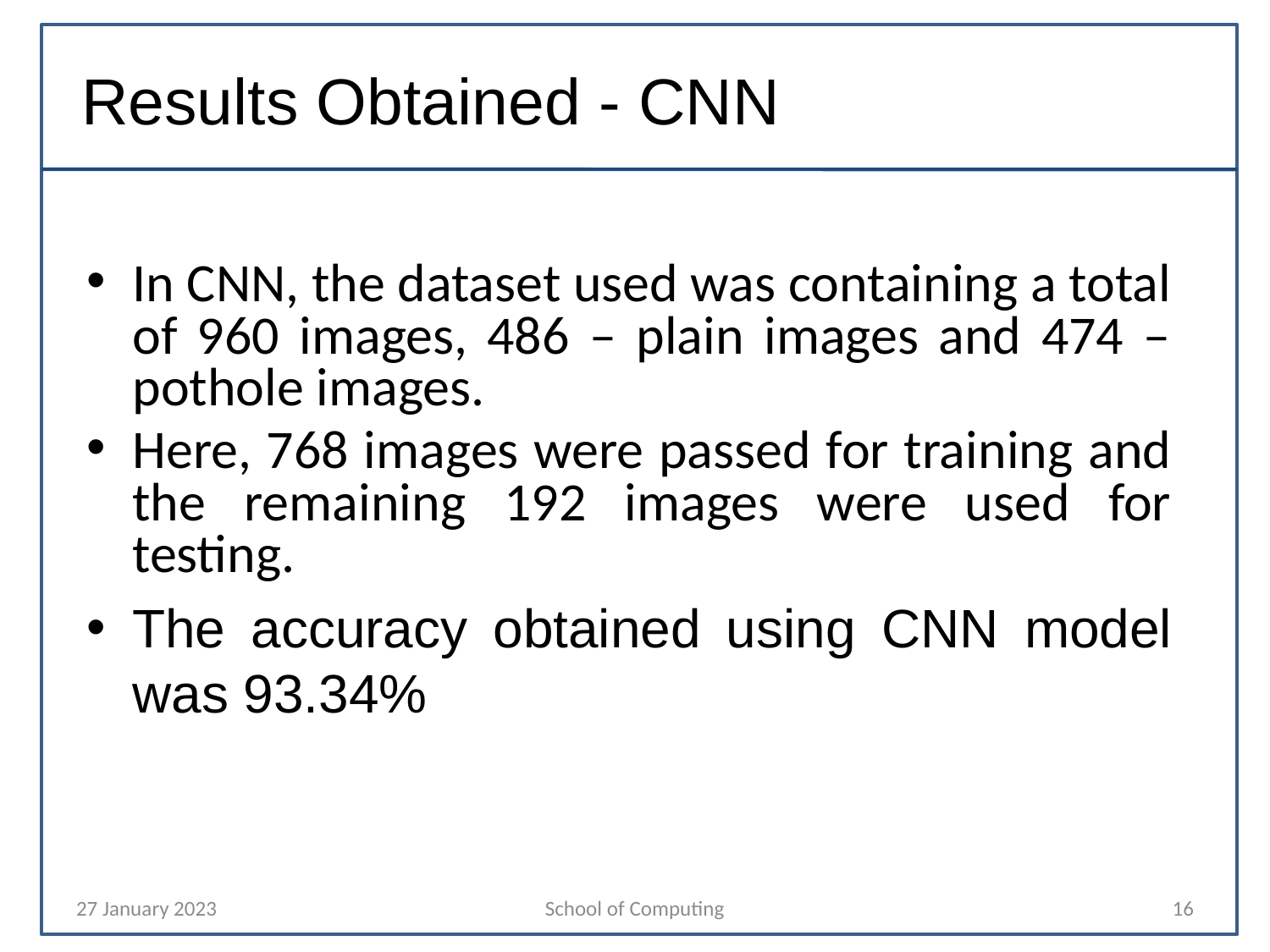

# Results Obtained - CNN
In CNN, the dataset used was containing a total of 960 images, 486 – plain images and 474 – pothole images.
Here, 768 images were passed for training and the remaining 192 images were used for testing.
The accuracy obtained using CNN model was 93.34%

27 January 2023
School of Computing
16